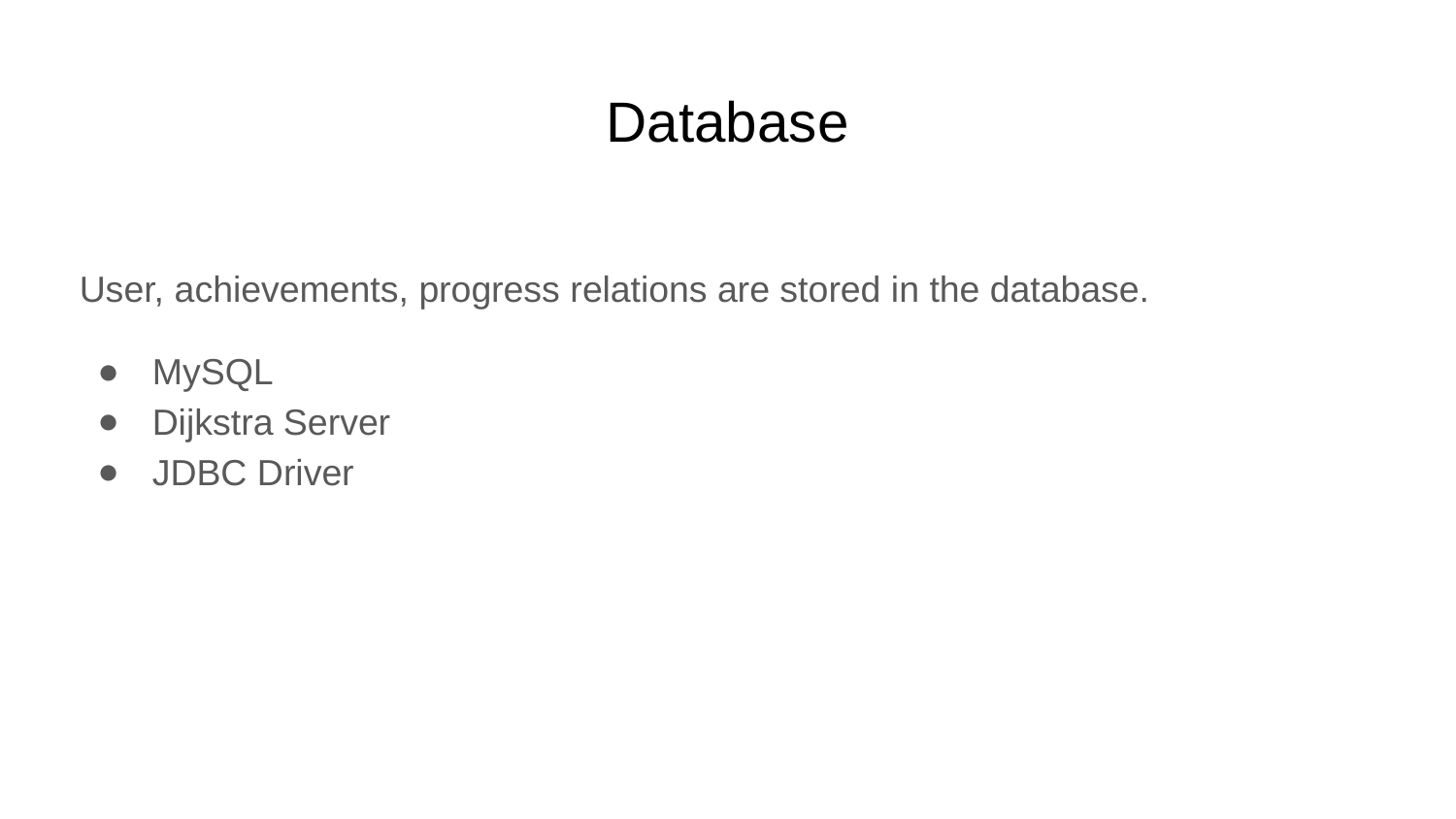

# Database

User, achievements, progress relations are stored in the database.
MySQL
Dijkstra Server
JDBC Driver